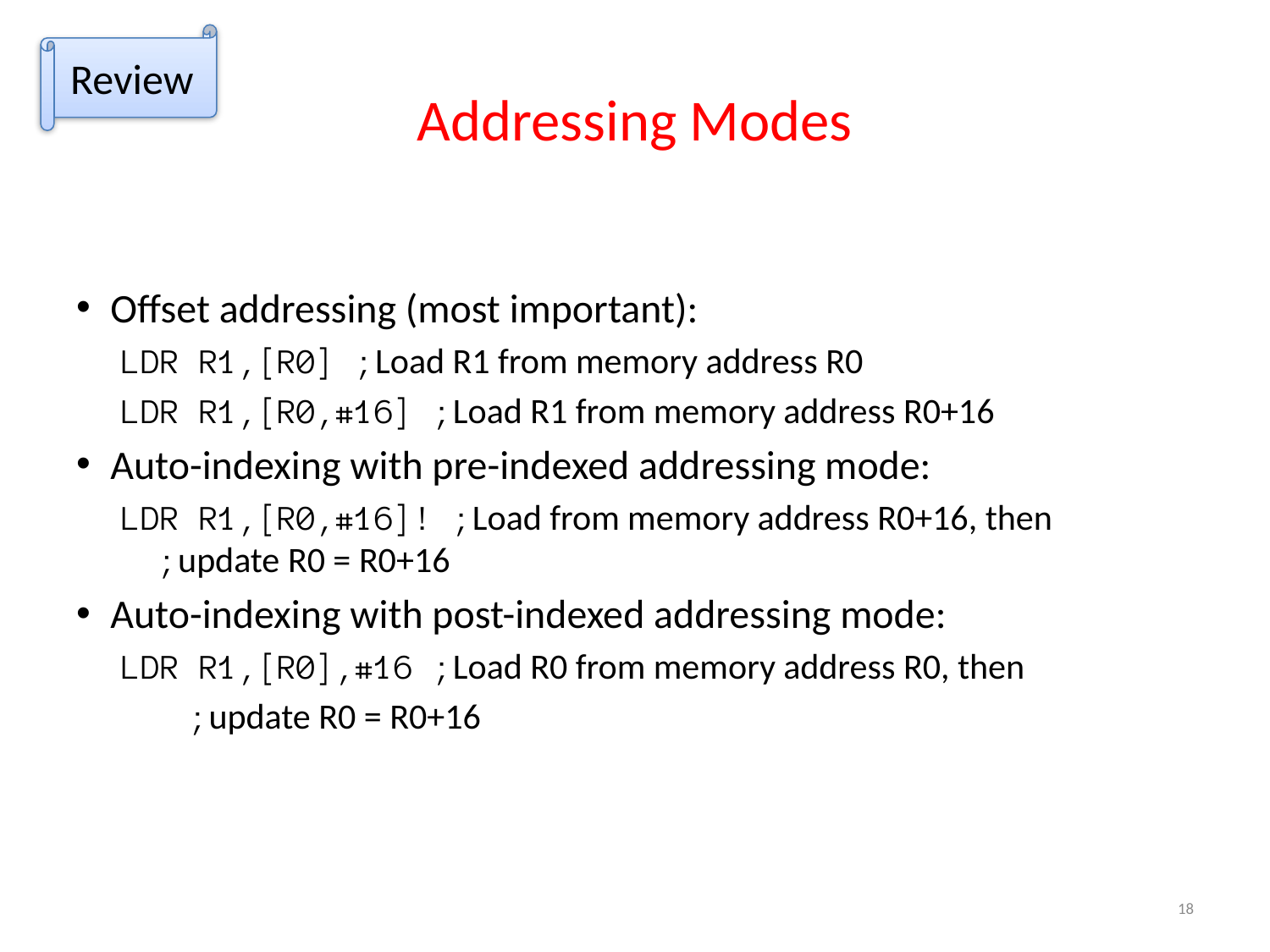

Review
# Addressing Modes
Offset addressing (most important):
LDR R1,[R0] ;Load R1 from memory address R0
LDR R1,[R0,#16] ;Load R1 from memory address R0+16
Auto-indexing with pre-indexed addressing mode:
LDR R1,[R0,#16]! ;Load from memory address R0+16, then 									 ;update R0 = R0+16
Auto-indexing with post-indexed addressing mode:
LDR R1,[R0],#16 ;Load R0 from memory address R0, then
							  ;update R0 = R0+16

18